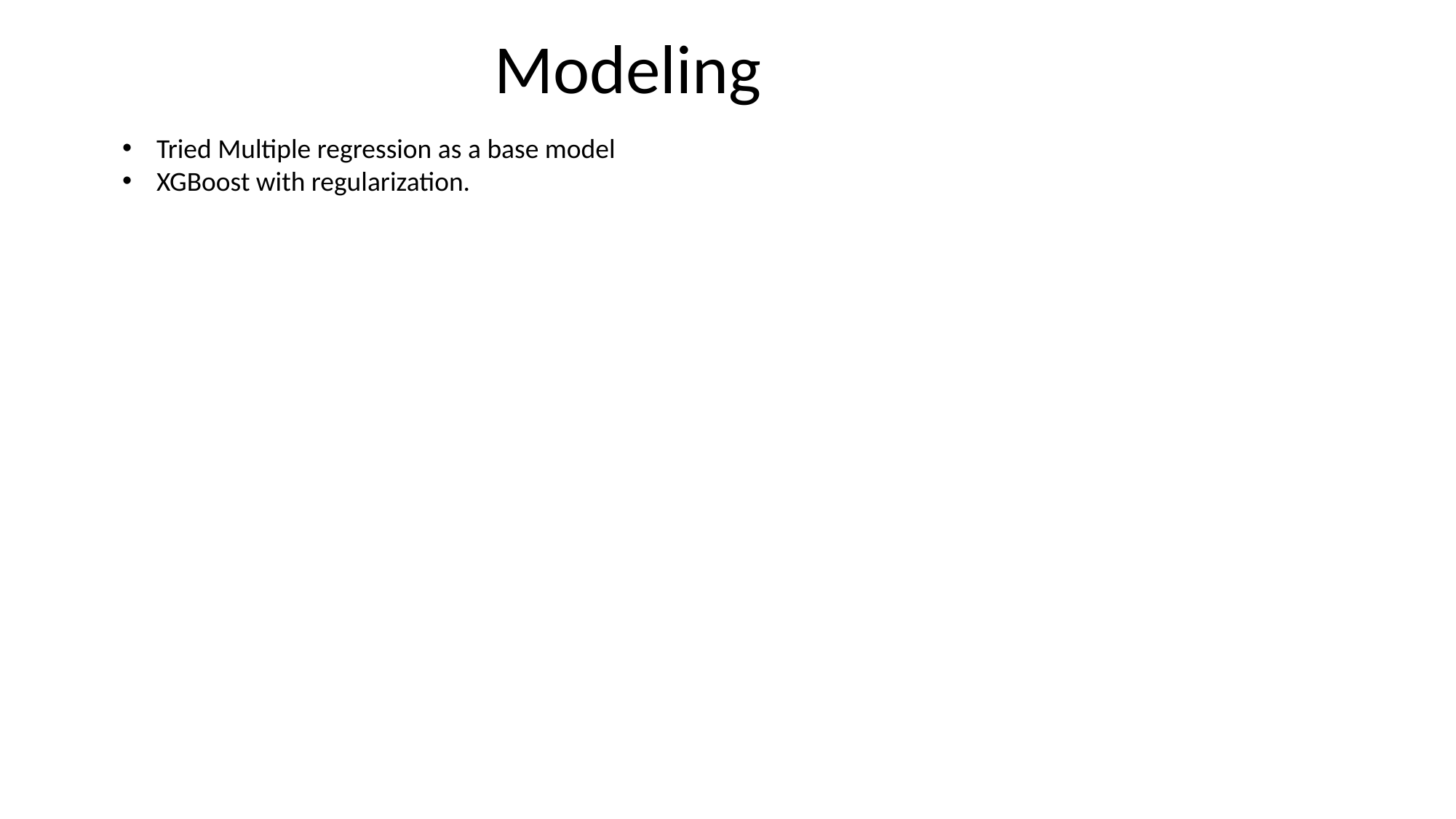

# Modeling
Tried Multiple regression as a base model
XGBoost with regularization.